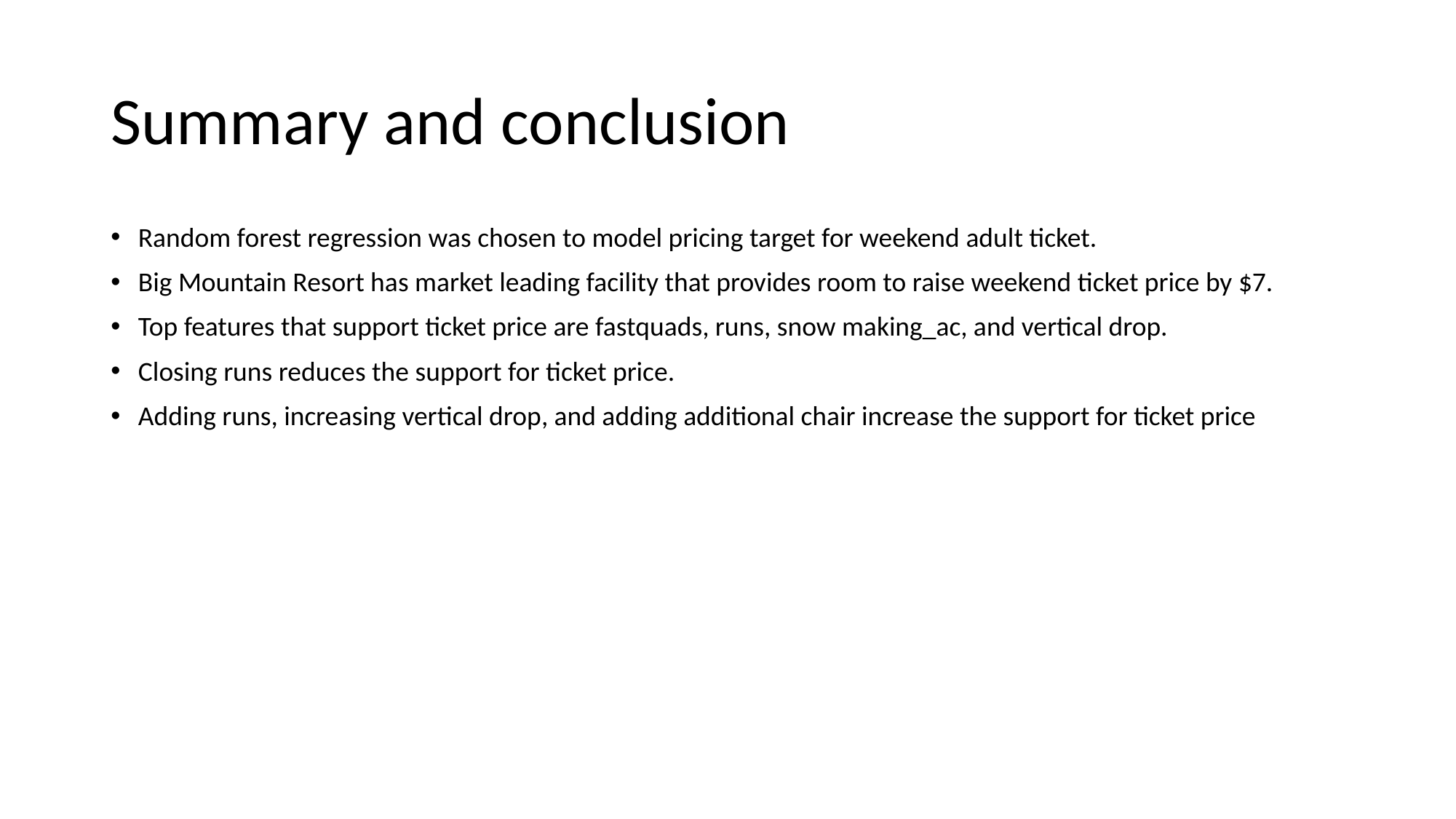

# Summary and conclusion
Random forest regression was chosen to model pricing target for weekend adult ticket.
Big Mountain Resort has market leading facility that provides room to raise weekend ticket price by $7.
Top features that support ticket price are fastquads, runs, snow making_ac, and vertical drop.
Closing runs reduces the support for ticket price.
Adding runs, increasing vertical drop, and adding additional chair increase the support for ticket price